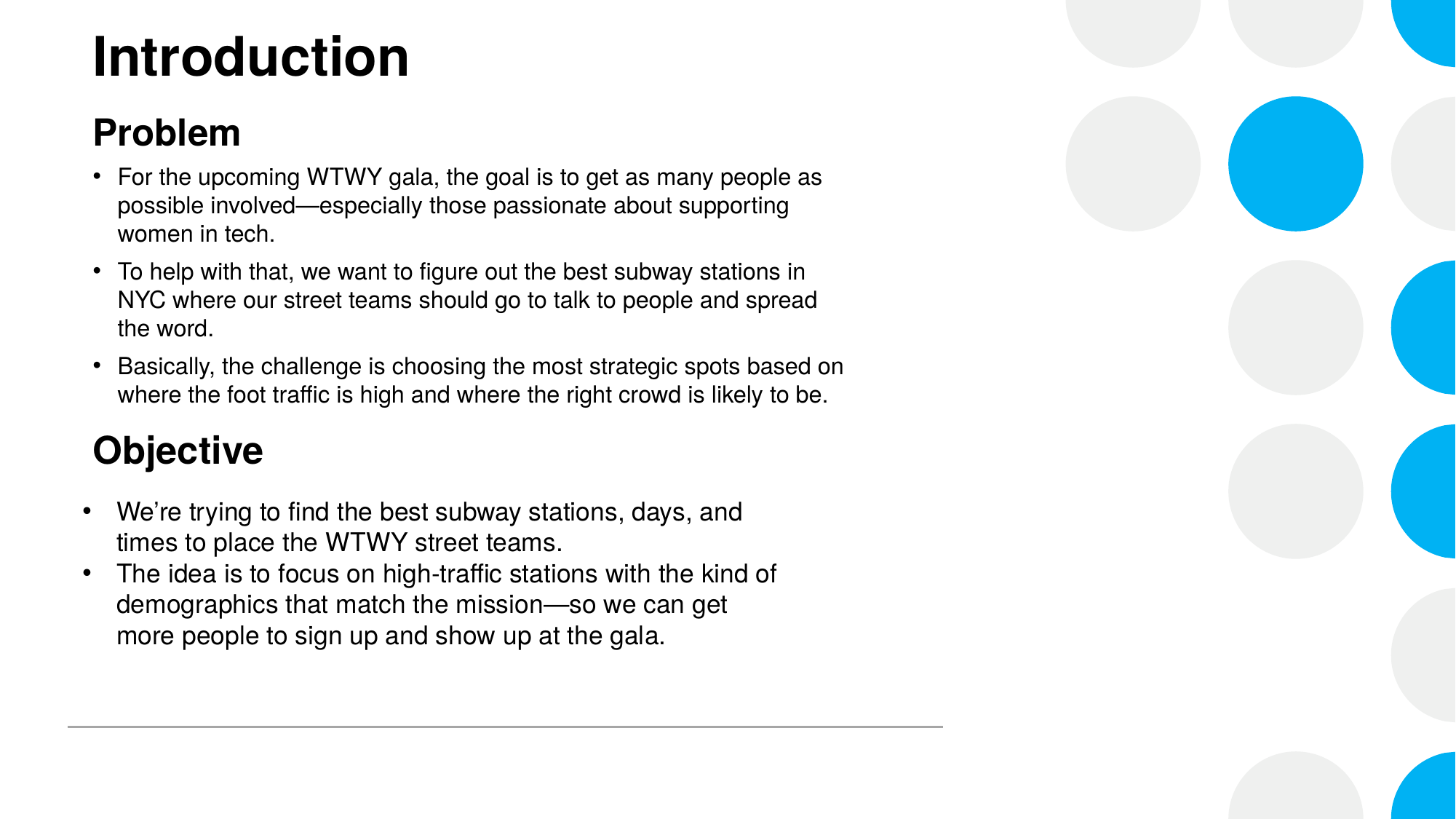

# Introduction
Problem
For the upcoming WTWY gala, the goal is to get as many people as possible involved—especially those passionate about supporting women in tech.
To help with that, we want to figure out the best subway stations in NYC where our street teams should go to talk to people and spread the word.
Basically, the challenge is choosing the most strategic spots based on where the foot traffic is high and where the right crowd is likely to be.

Objective
We’re trying to find the best subway stations, days, and times to place the WTWY street teams.
The idea is to focus on high-traffic stations with the kind of demographics that match the mission—so we can get more people to sign up and show up at the gala.